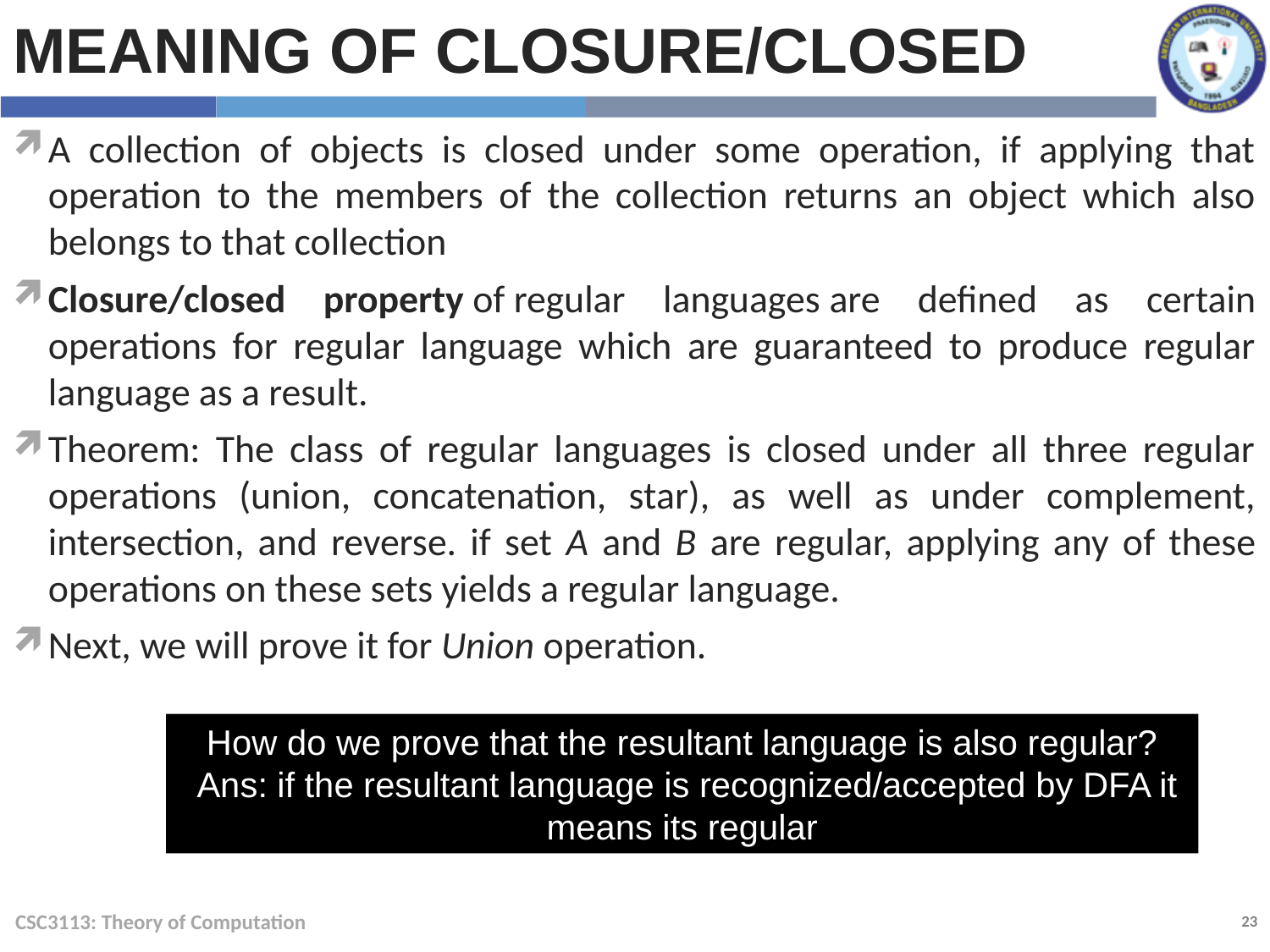

Meaning of Closure/CLOSED
A collection of objects is closed under some operation, if applying that operation to the members of the collection returns an object which also belongs to that collection
Closure/closed property of regular languages are defined as certain operations for regular language which are guaranteed to produce regular language as a result.
Theorem: The class of regular languages is closed under all three regular operations (union, concatenation, star), as well as under complement, intersection, and reverse. if set A and B are regular, applying any of these operations on these sets yields a regular language.
Next, we will prove it for Union operation.

How do we prove that the resultant language is also regular?
 Ans: if the resultant language is recognized/accepted by DFA it means its regular
CSC3113: Theory of Computation